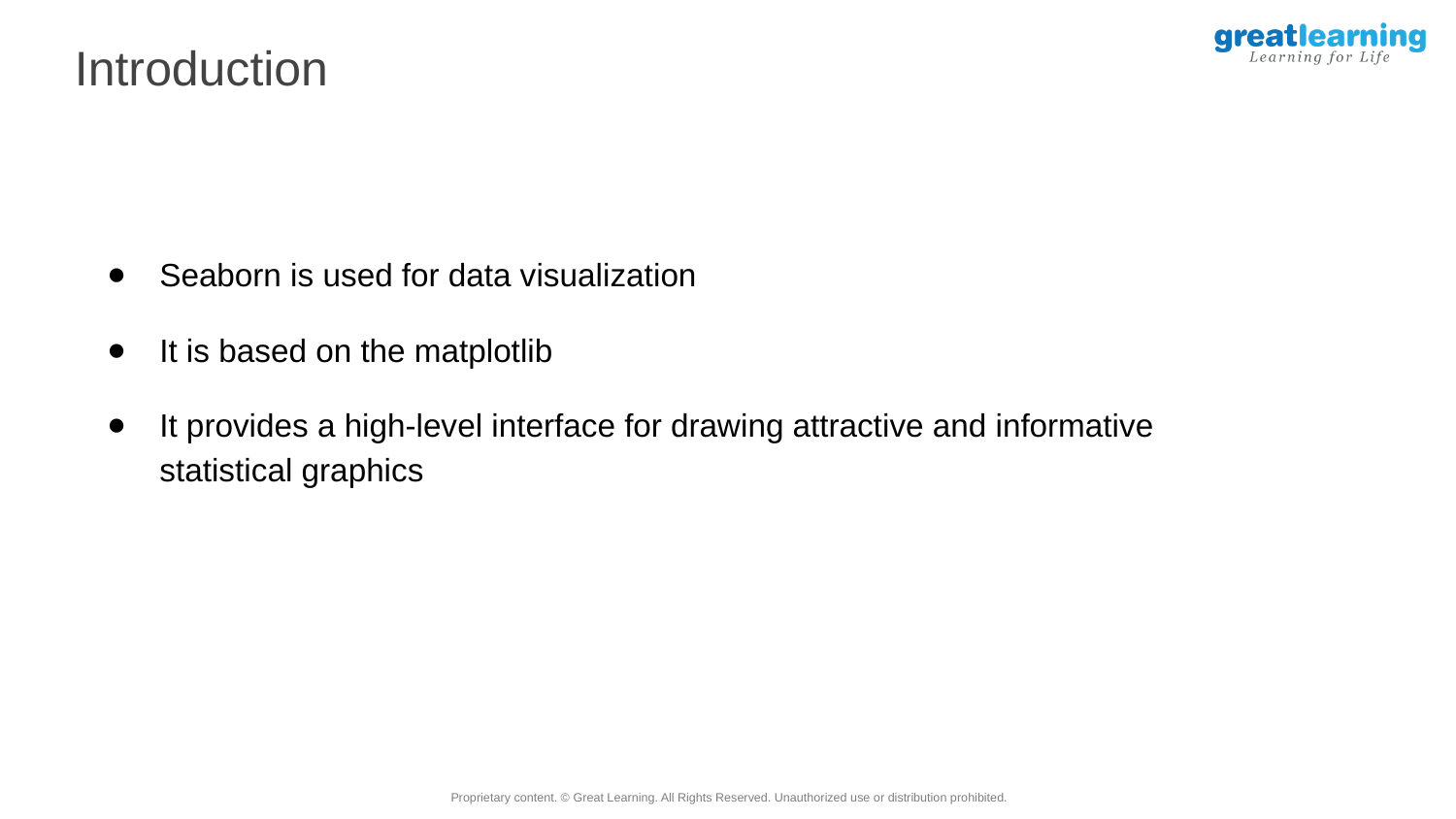

Introduction
Seaborn is used for data visualization
It is based on the matplotlib
It provides a high-level interface for drawing attractive and informative statistical graphics